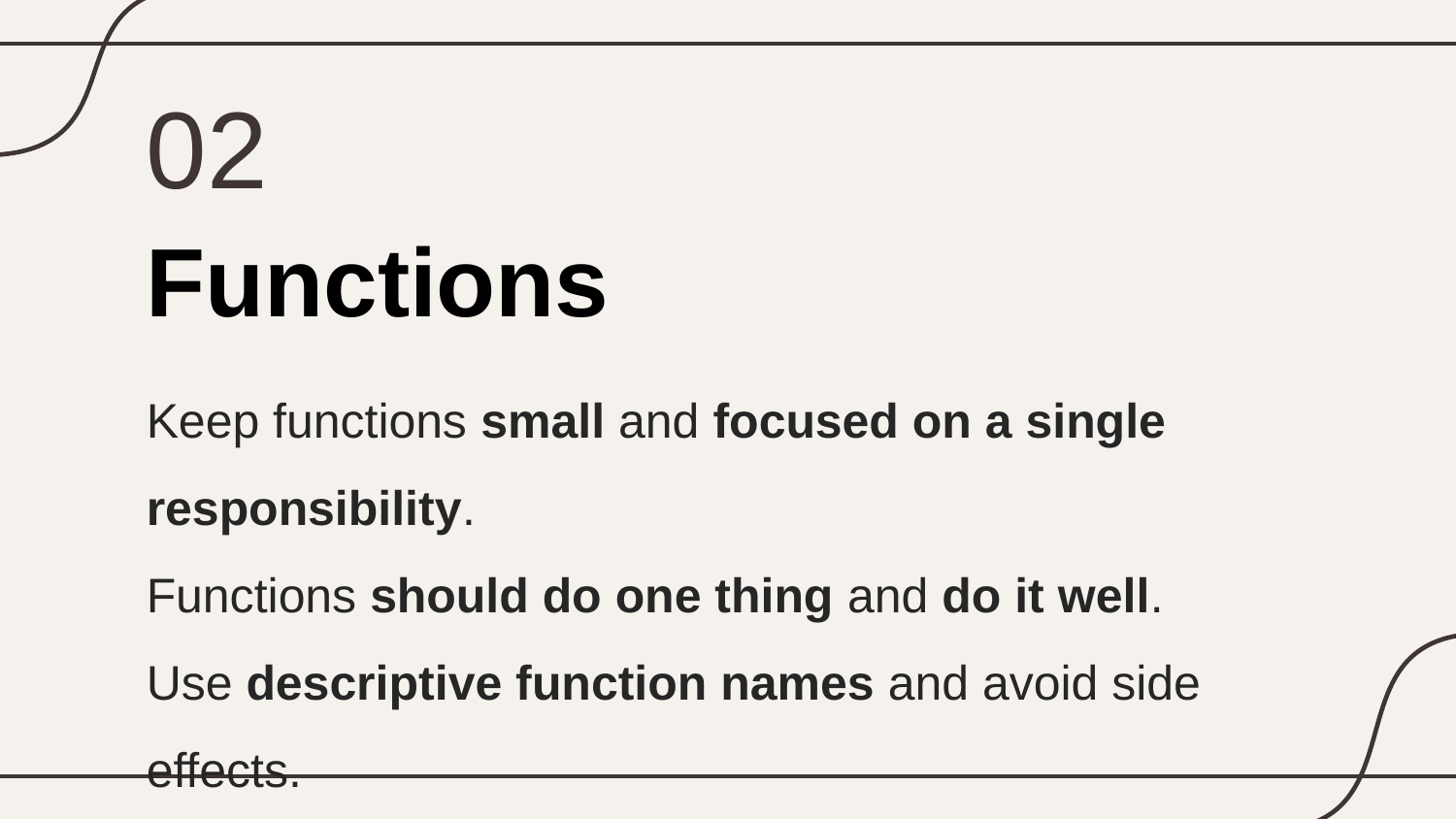

02
# Functions
Keep functions small and focused on a single responsibility.
Functions should do one thing and do it well.
Use descriptive function names and avoid side effects.